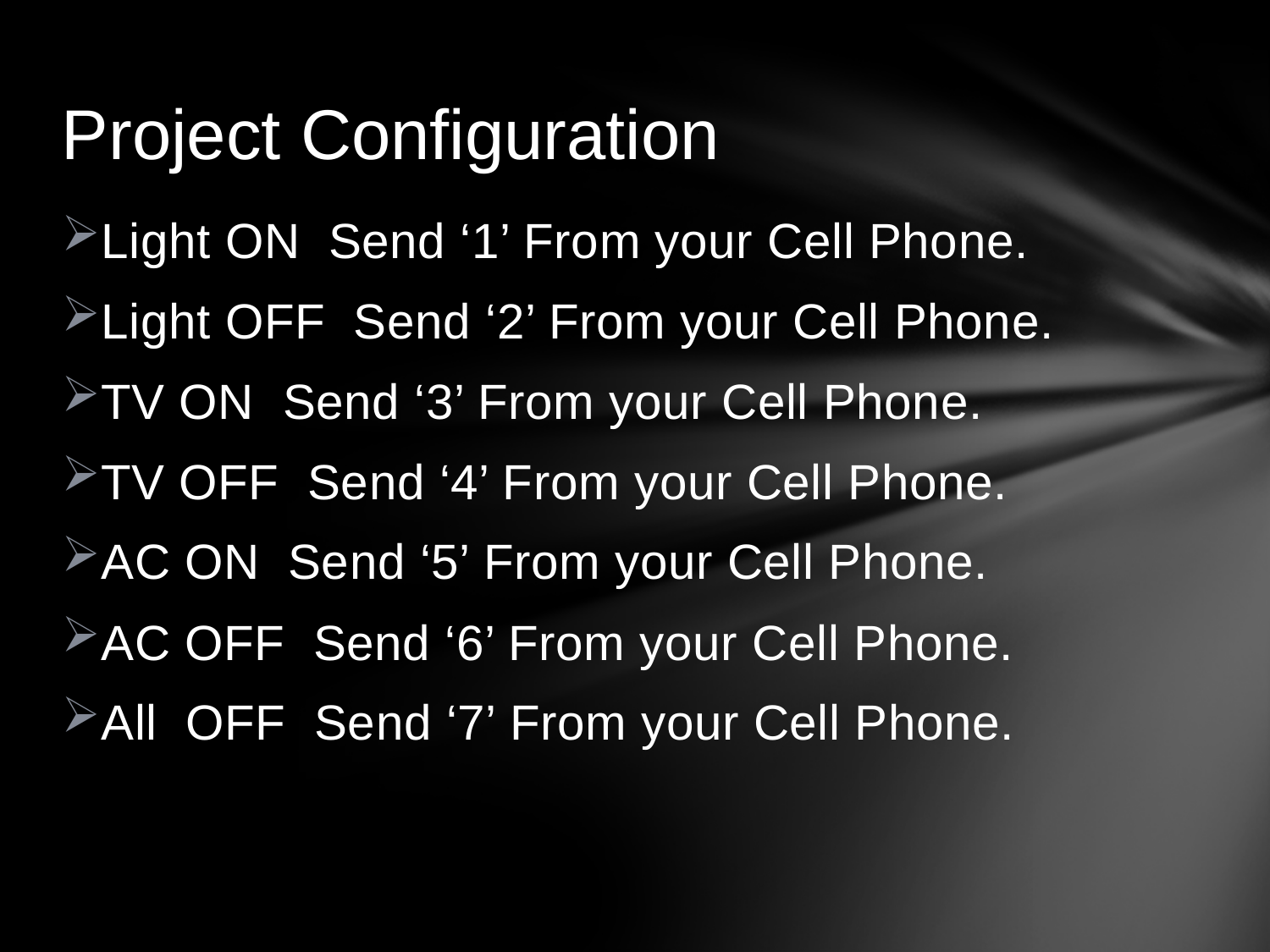

# Project Configuration
Light ON  Send ‘1’ From your Cell Phone.
Light OFF  Send ‘2’ From your Cell Phone.
TV ON  Send ‘3’ From your Cell Phone.
TV OFF  Send ‘4’ From your Cell Phone.
AC ON  Send ‘5’ From your Cell Phone.
AC OFF  Send ‘6’ From your Cell Phone.
All  OFF  Send ‘7’ From your Cell Phone.